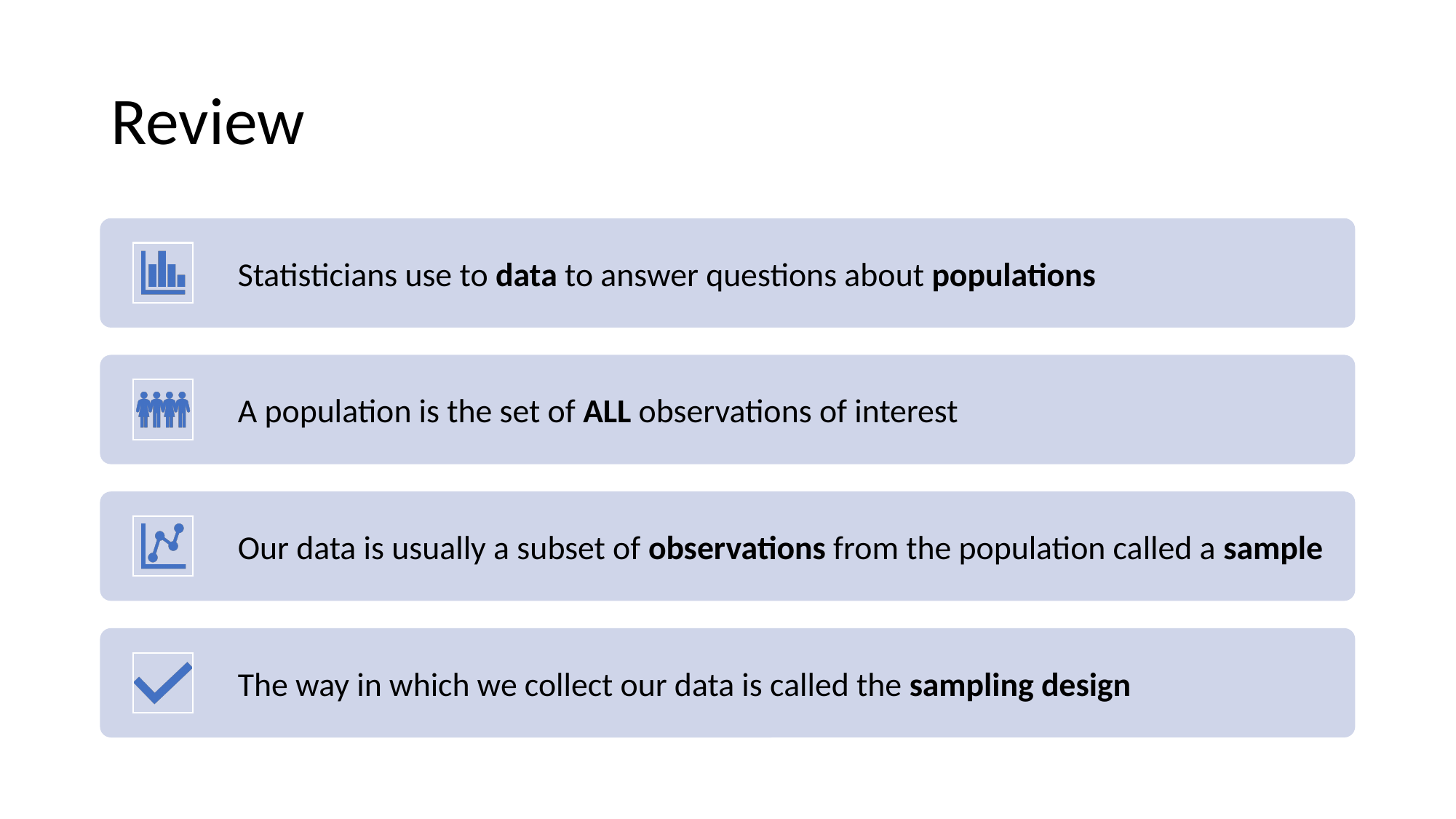

# Review
Statisticians use to data to answer questions about populations
A population is the set of ALL observations of interest
Our data is usually a subset of observations from the population called a sample
The way in which we collect our data is called the sampling design